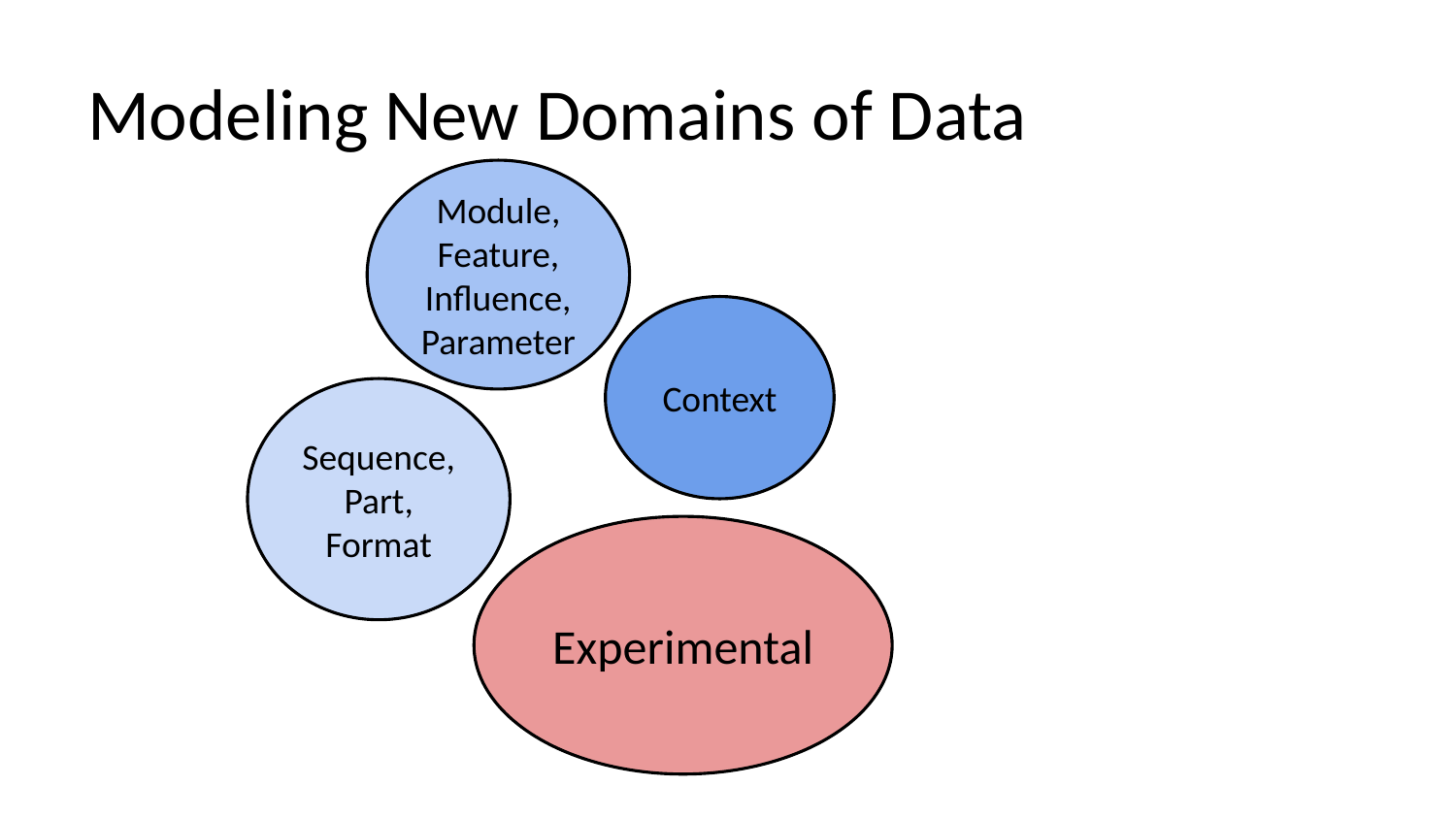

# Modeling New Domains of Data
Module, Feature, Influence, Parameter
Context
Sequence, Part,
Format
Experimental